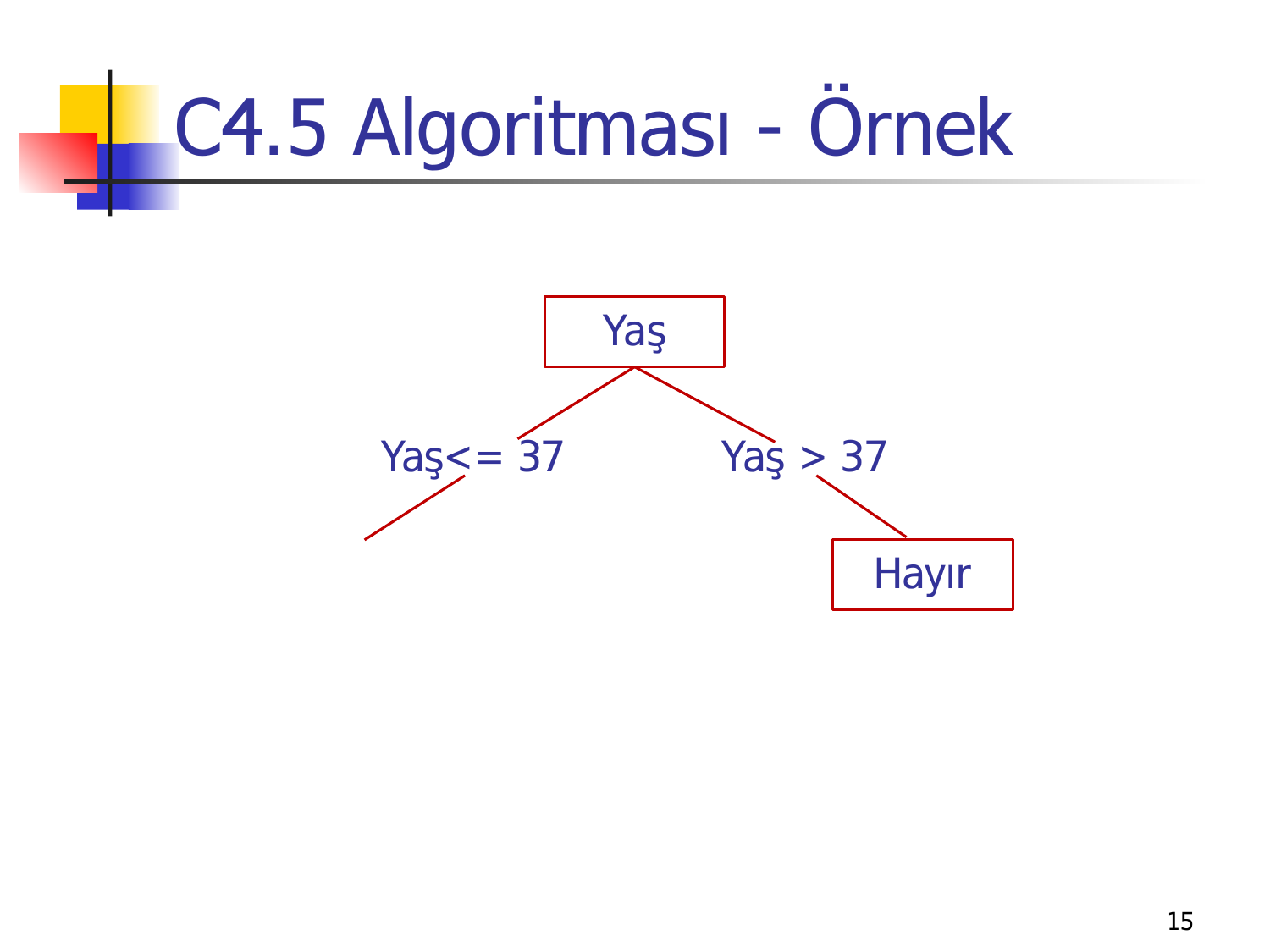

# C4.5 Algoritması - Örnek

Yaş

Yaş<= 37            Yaş > 37
Hayır

15